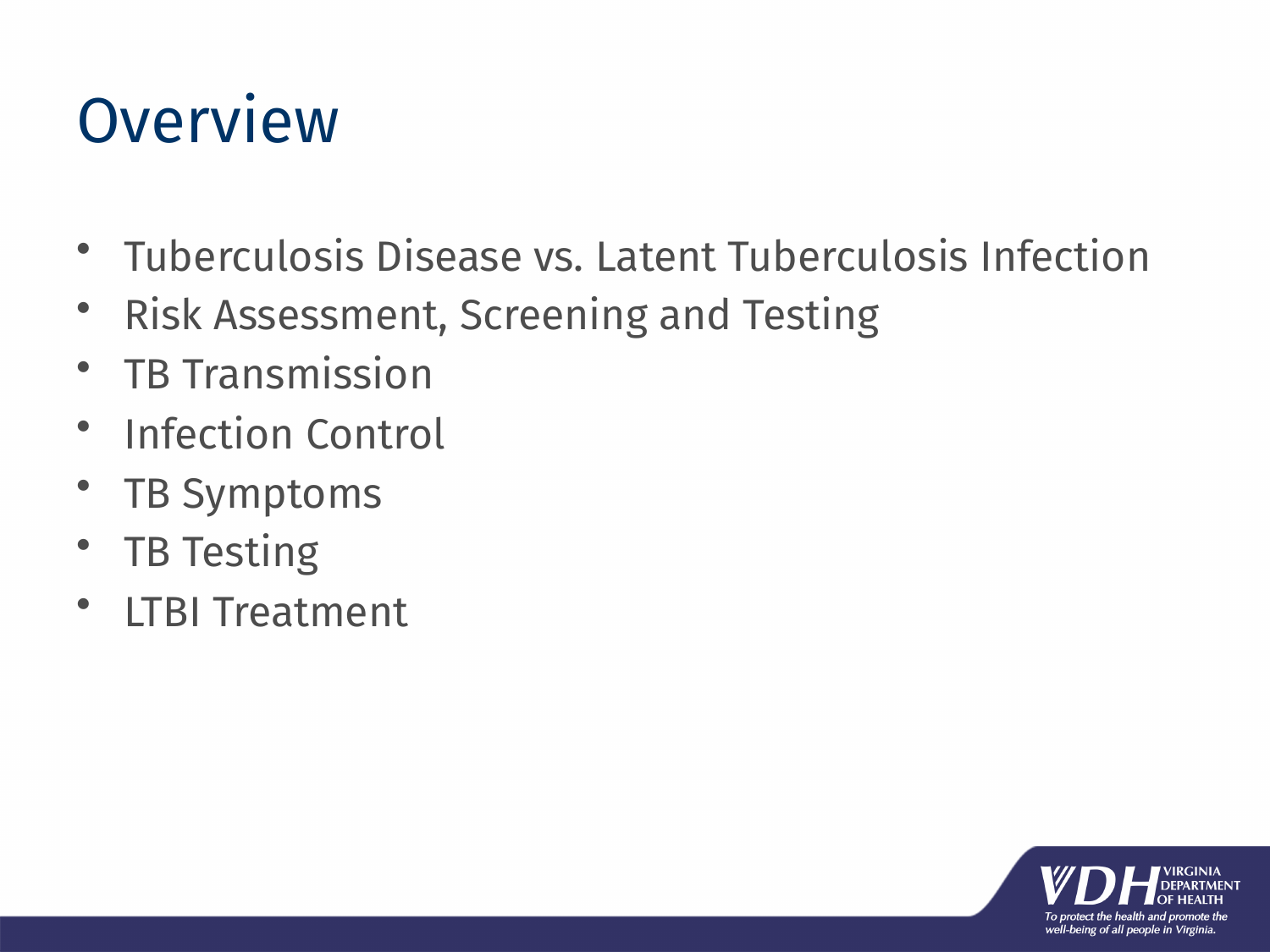

# Overview
Tuberculosis Disease vs. Latent Tuberculosis Infection
Risk Assessment, Screening and Testing
TB Transmission
Infection Control
TB Symptoms
TB Testing
LTBI Treatment